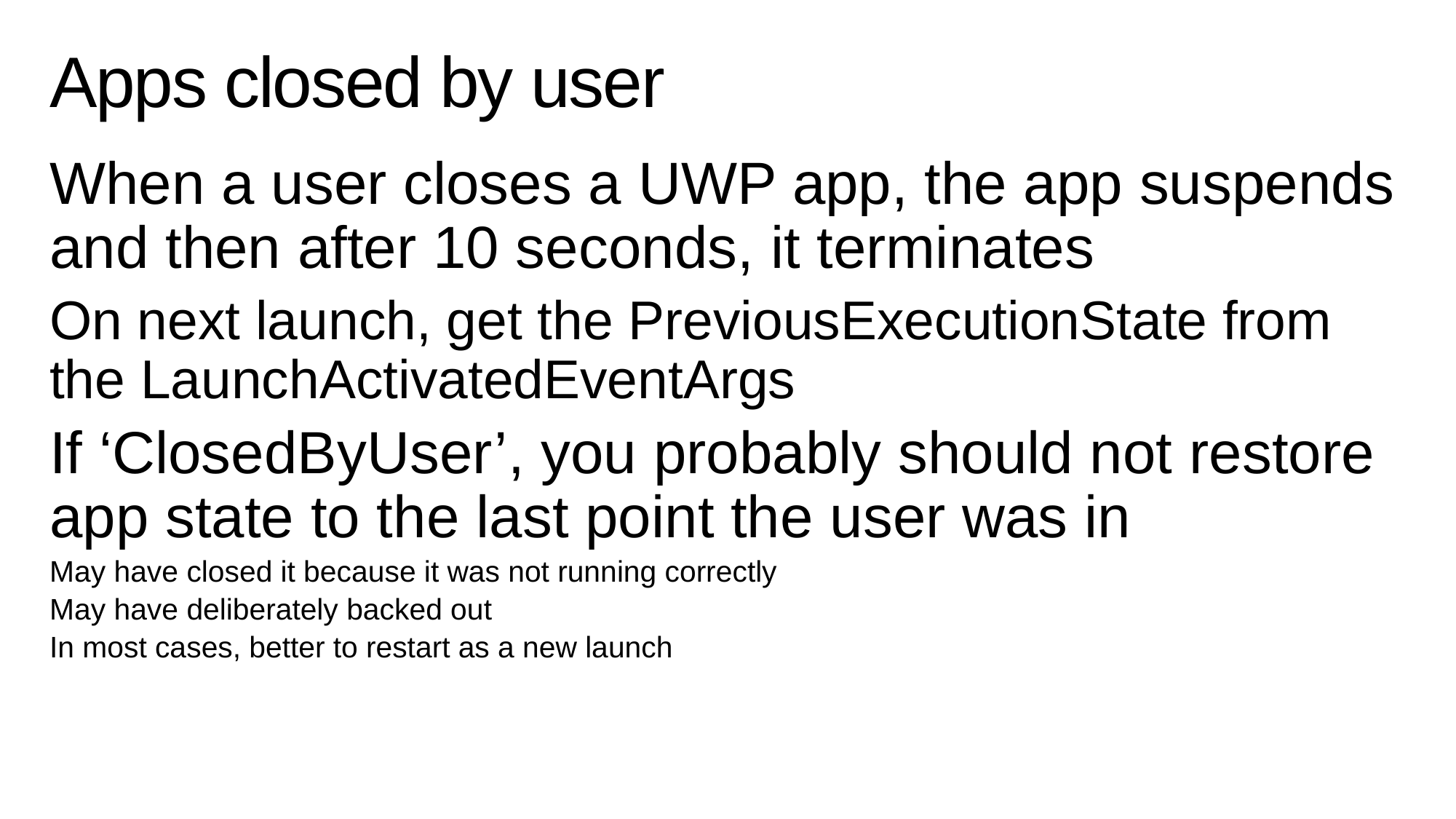

# Apps closed by user
When a user closes a UWP app, the app suspends and then after 10 seconds, it terminates
On next launch, get the PreviousExecutionState from the LaunchActivatedEventArgs
If ‘ClosedByUser’, you probably should not restore app state to the last point the user was in
May have closed it because it was not running correctly
May have deliberately backed out
In most cases, better to restart as a new launch